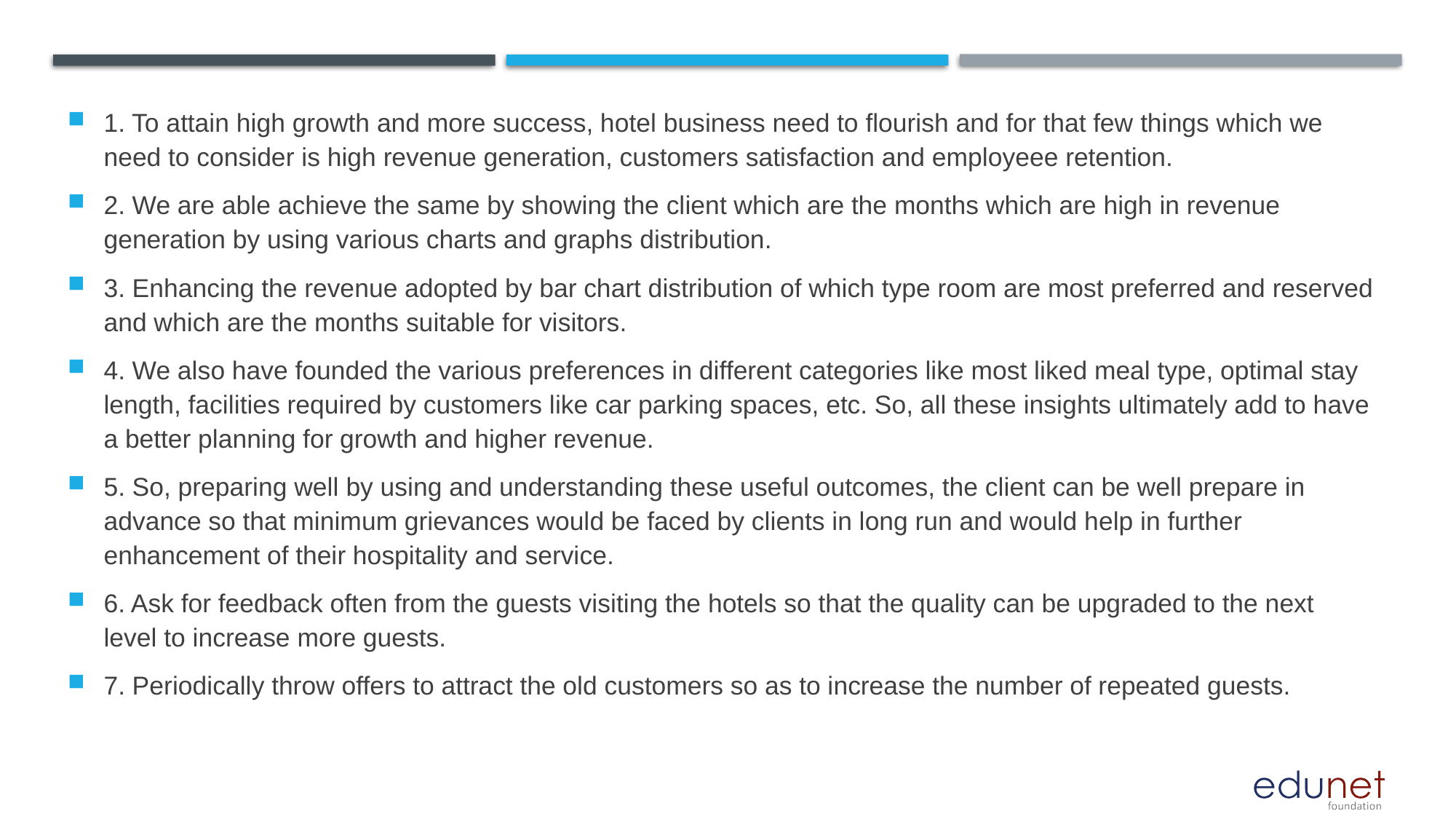

1. To attain high growth and more success, hotel business need to flourish and for that few things which we need to consider is high revenue generation, customers satisfaction and employeee retention.
2. We are able achieve the same by showing the client which are the months which are high in revenue generation by using various charts and graphs distribution.
3. Enhancing the revenue adopted by bar chart distribution of which type room are most preferred and reserved and which are the months suitable for visitors.
4. We also have founded the various preferences in different categories like most liked meal type, optimal stay length, facilities required by customers like car parking spaces, etc. So, all these insights ultimately add to have a better planning for growth and higher revenue.
5. So, preparing well by using and understanding these useful outcomes, the client can be well prepare in advance so that minimum grievances would be faced by clients in long run and would help in further enhancement of their hospitality and service.
6. Ask for feedback often from the guests visiting the hotels so that the quality can be upgraded to the next level to increase more guests.
7. Periodically throw offers to attract the old customers so as to increase the number of repeated guests.